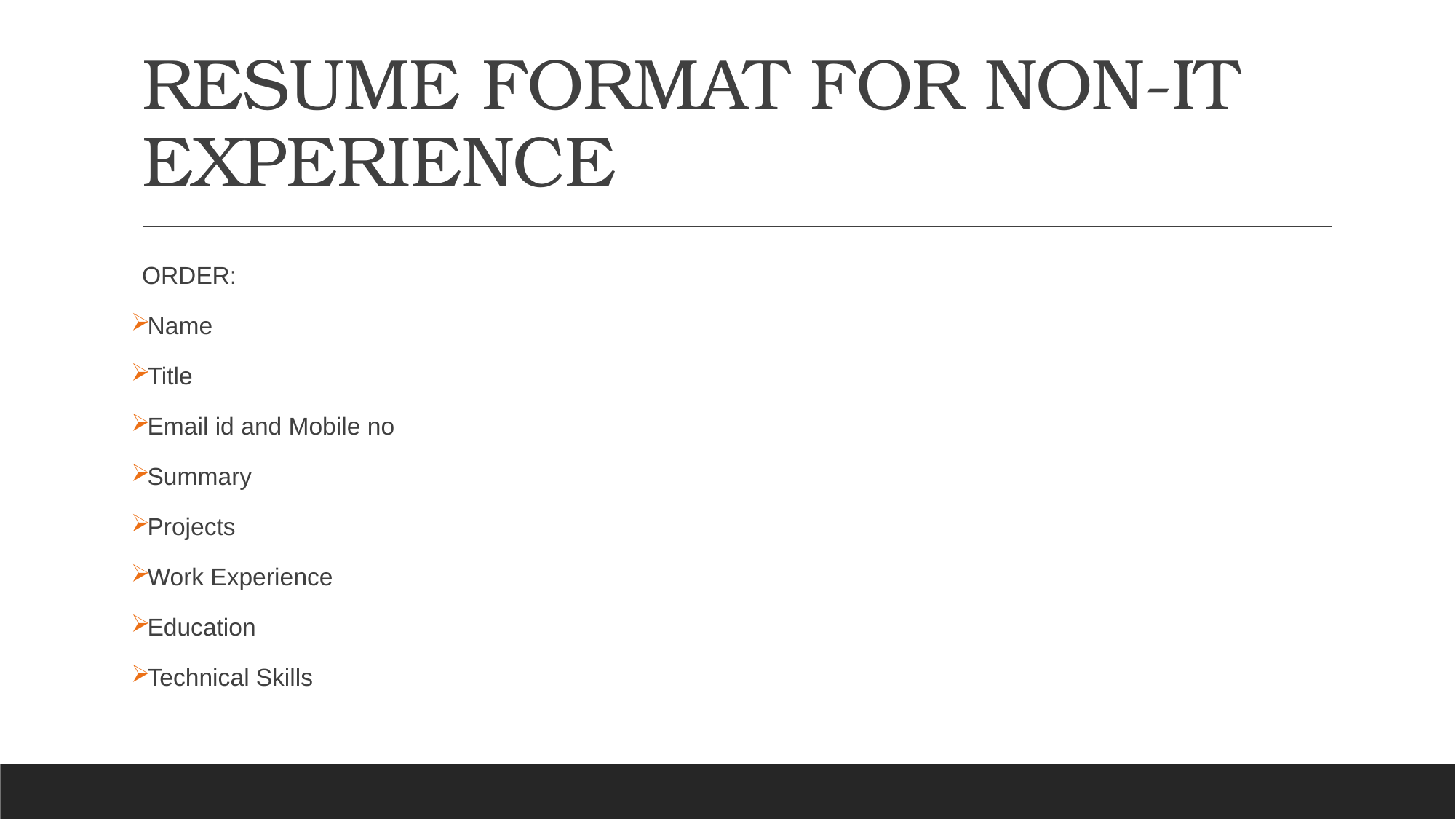

# RESUME FORMAT FOR NON-IT EXPERIENCE
ORDER:
Name
Title
Email id and Mobile no
Summary
Projects
Work Experience
Education
Technical Skills